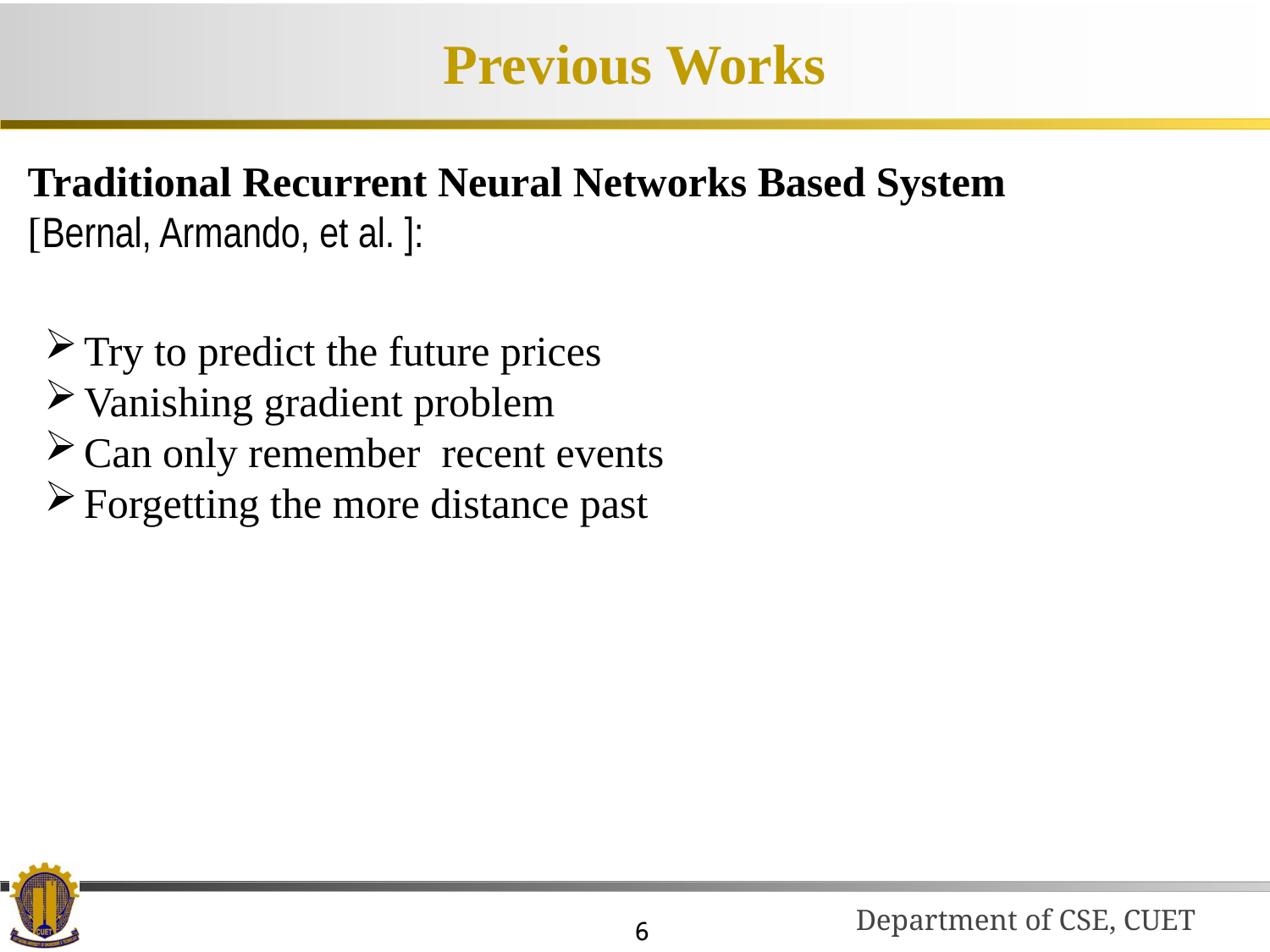

# Previous Works
Traditional Recurrent Neural Networks Based System
[Bernal, Armando, et al. ]:
Try to predict the future prices
Vanishing gradient problem
Can only remember  recent events
Forgetting the more distance past